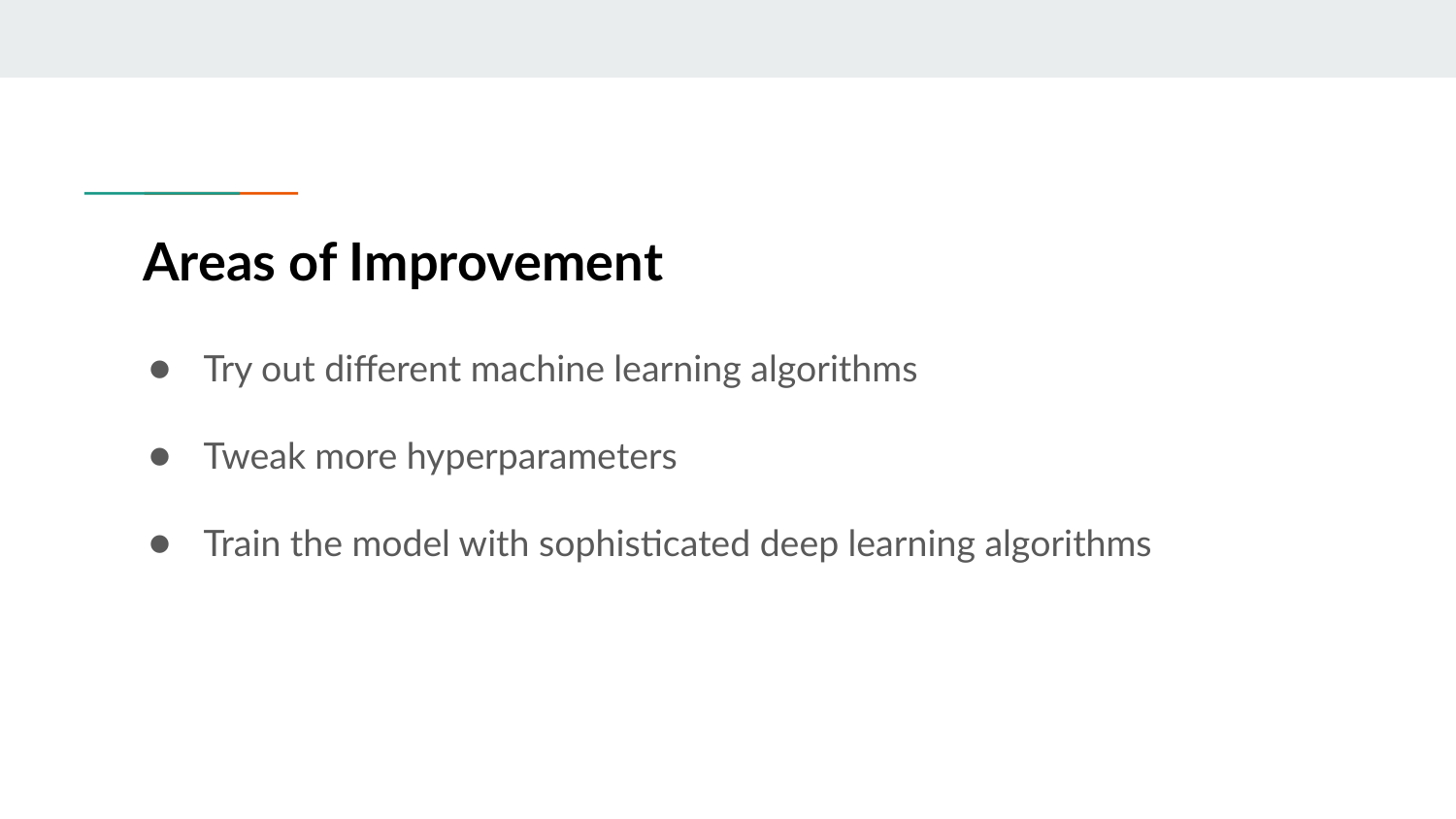

# Areas of Improvement
Try out different machine learning algorithms

Tweak more hyperparameters

Train the model with sophisticated deep learning algorithms